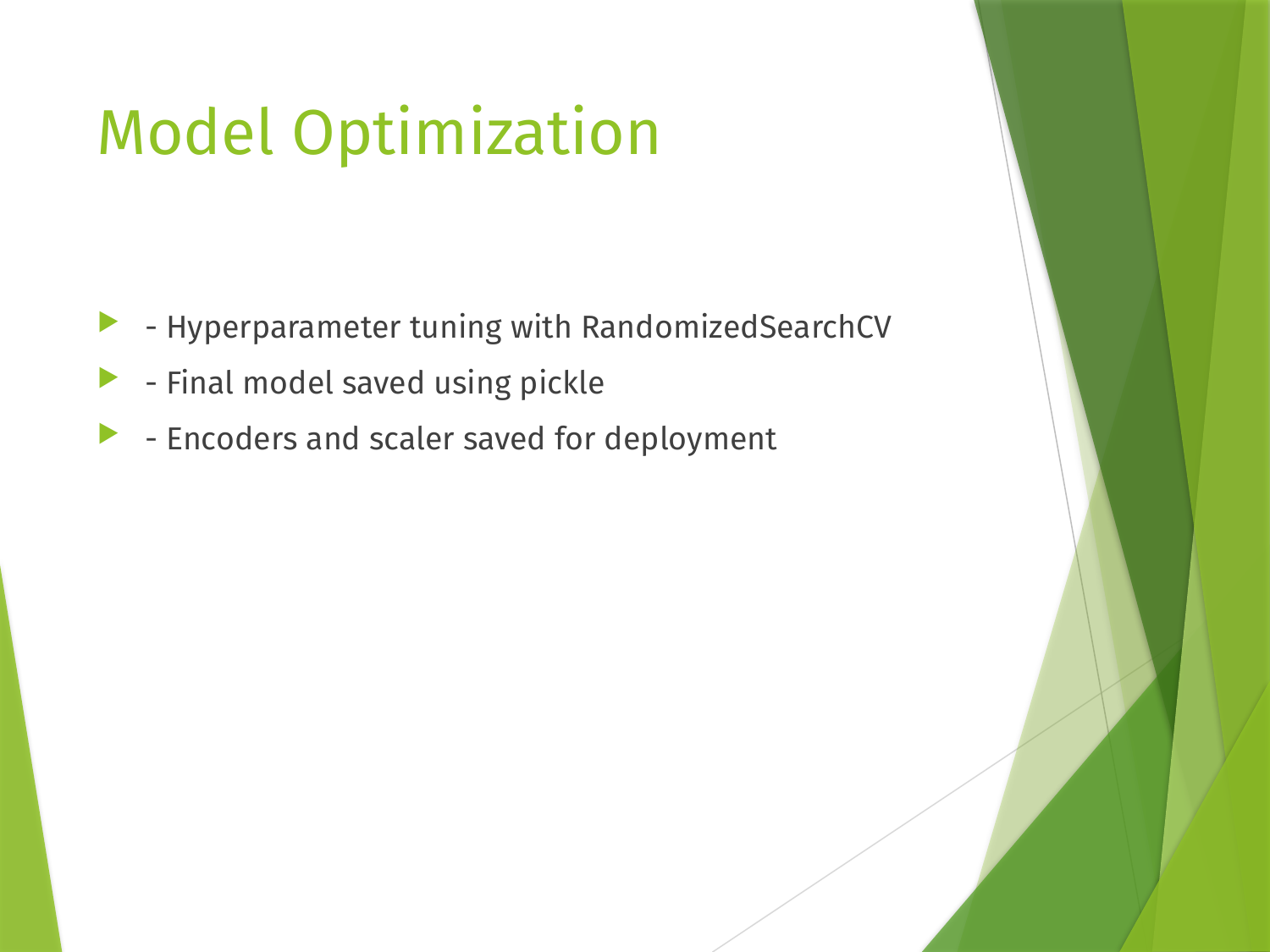

# Model Optimization
- Hyperparameter tuning with RandomizedSearchCV
- Final model saved using pickle
- Encoders and scaler saved for deployment